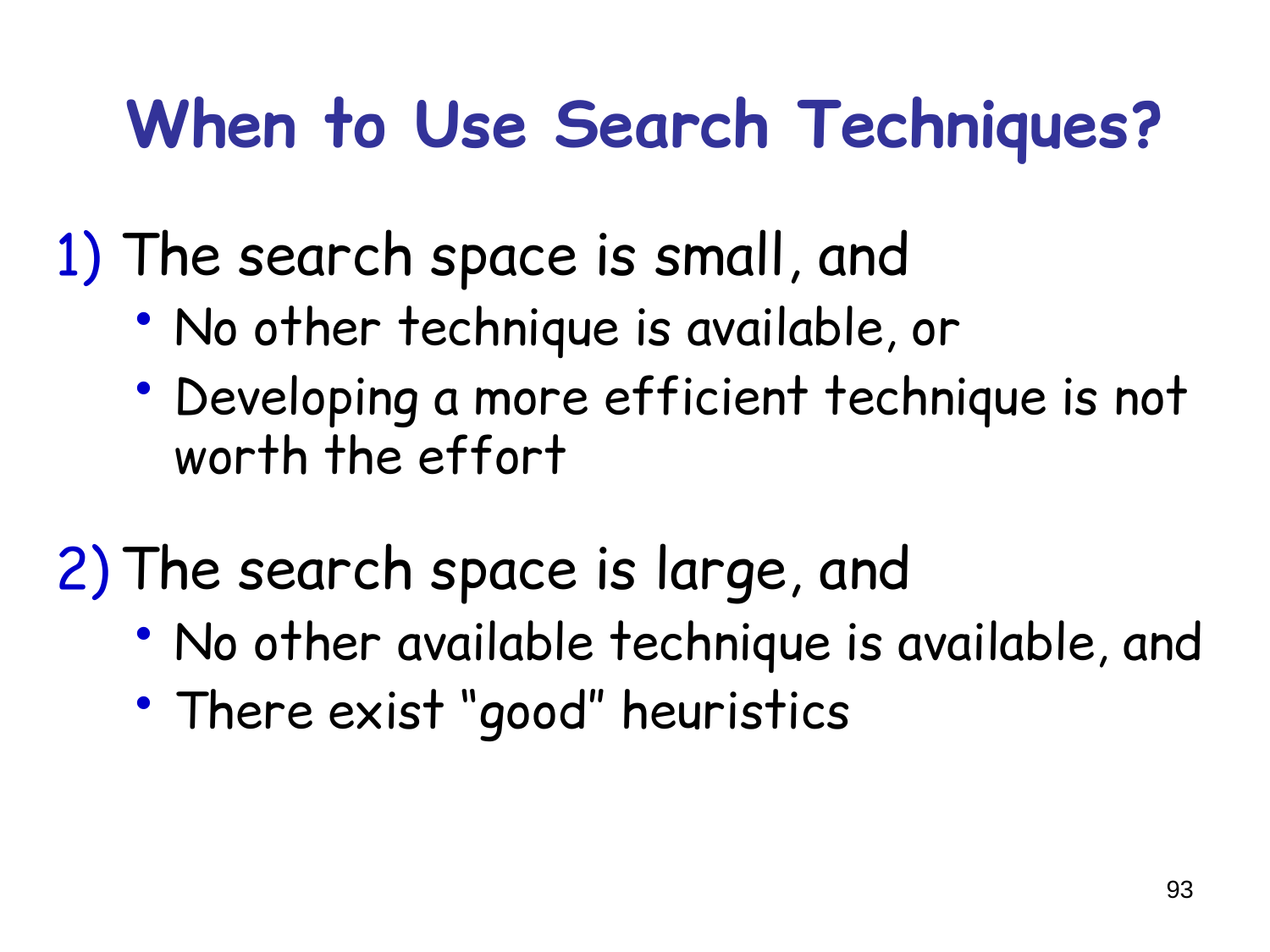

# When to Use Search Techniques?
The search space is small, and
No other technique is available, or
Developing a more efficient technique is not worth the effort
The search space is large, and
No other available technique is available, and
There exist “good” heuristics
93